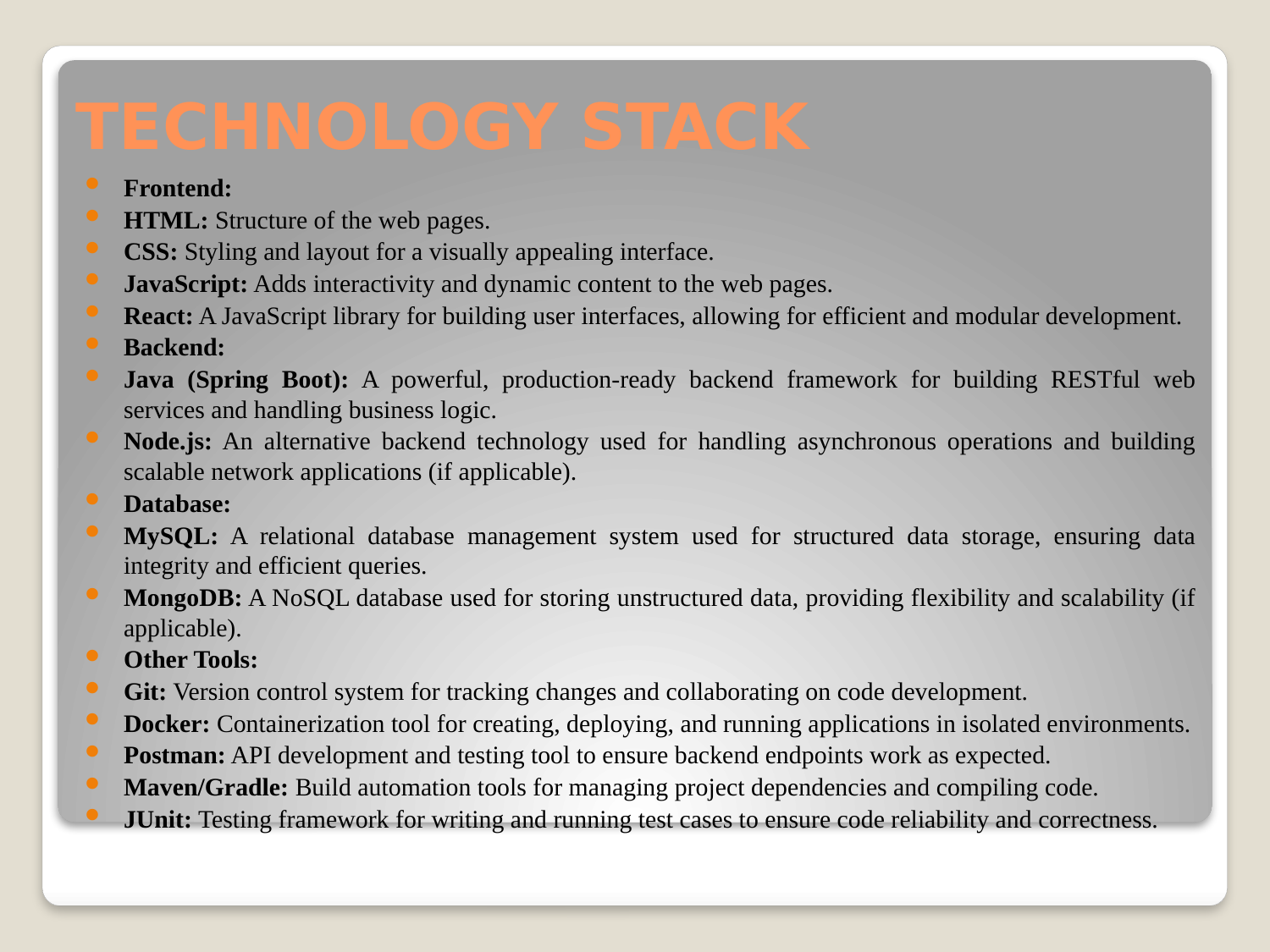

# TECHNOLOGY STACK
Frontend:
HTML: Structure of the web pages.
CSS: Styling and layout for a visually appealing interface.
JavaScript: Adds interactivity and dynamic content to the web pages.
React: A JavaScript library for building user interfaces, allowing for efficient and modular development.
Backend:
Java (Spring Boot): A powerful, production-ready backend framework for building RESTful web services and handling business logic.
Node.js: An alternative backend technology used for handling asynchronous operations and building scalable network applications (if applicable).
Database:
MySQL: A relational database management system used for structured data storage, ensuring data integrity and efficient queries.
MongoDB: A NoSQL database used for storing unstructured data, providing flexibility and scalability (if applicable).
Other Tools:
Git: Version control system for tracking changes and collaborating on code development.
Docker: Containerization tool for creating, deploying, and running applications in isolated environments.
Postman: API development and testing tool to ensure backend endpoints work as expected.
Maven/Gradle: Build automation tools for managing project dependencies and compiling code.
JUnit: Testing framework for writing and running test cases to ensure code reliability and correctness.